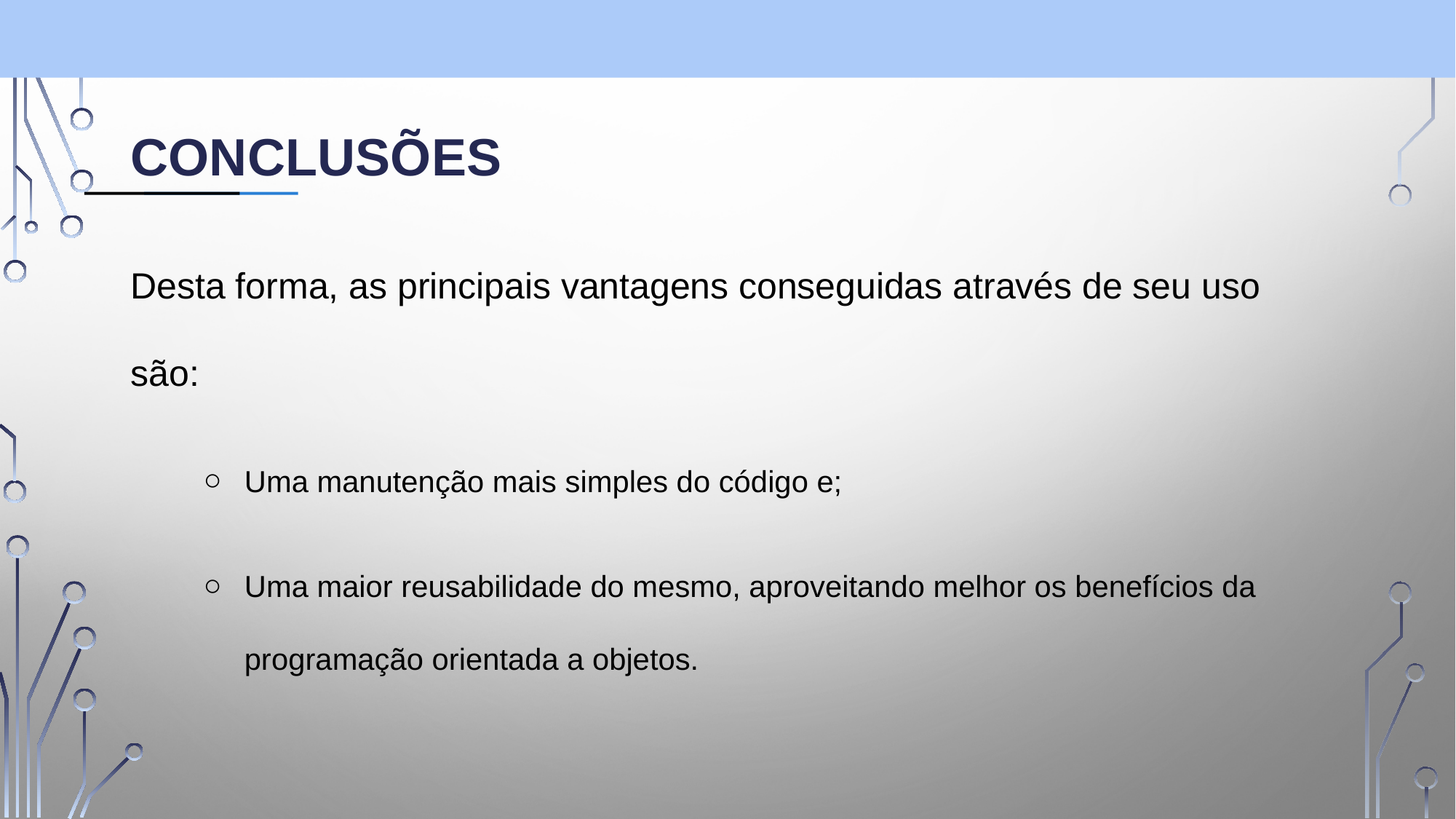

# Conclusões
Desta forma, as principais vantagens conseguidas através de seu uso são:
Uma manutenção mais simples do código e;
Uma maior reusabilidade do mesmo, aproveitando melhor os benefícios da programação orientada a objetos.